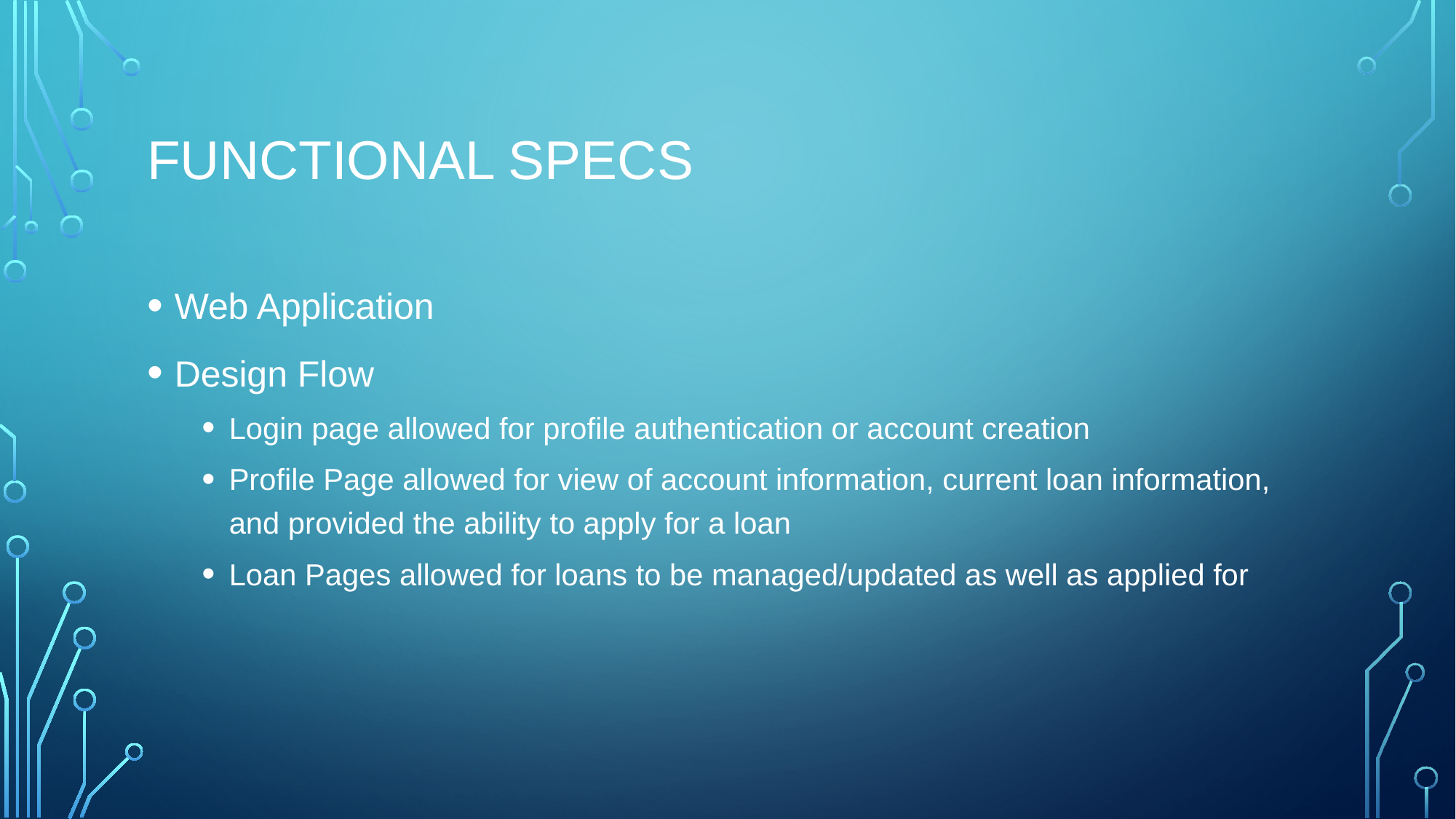

# Functional Specs
Web Application
Design Flow
Login page allowed for profile authentication or account creation
Profile Page allowed for view of account information, current loan information, and provided the ability to apply for a loan
Loan Pages allowed for loans to be managed/updated as well as applied for